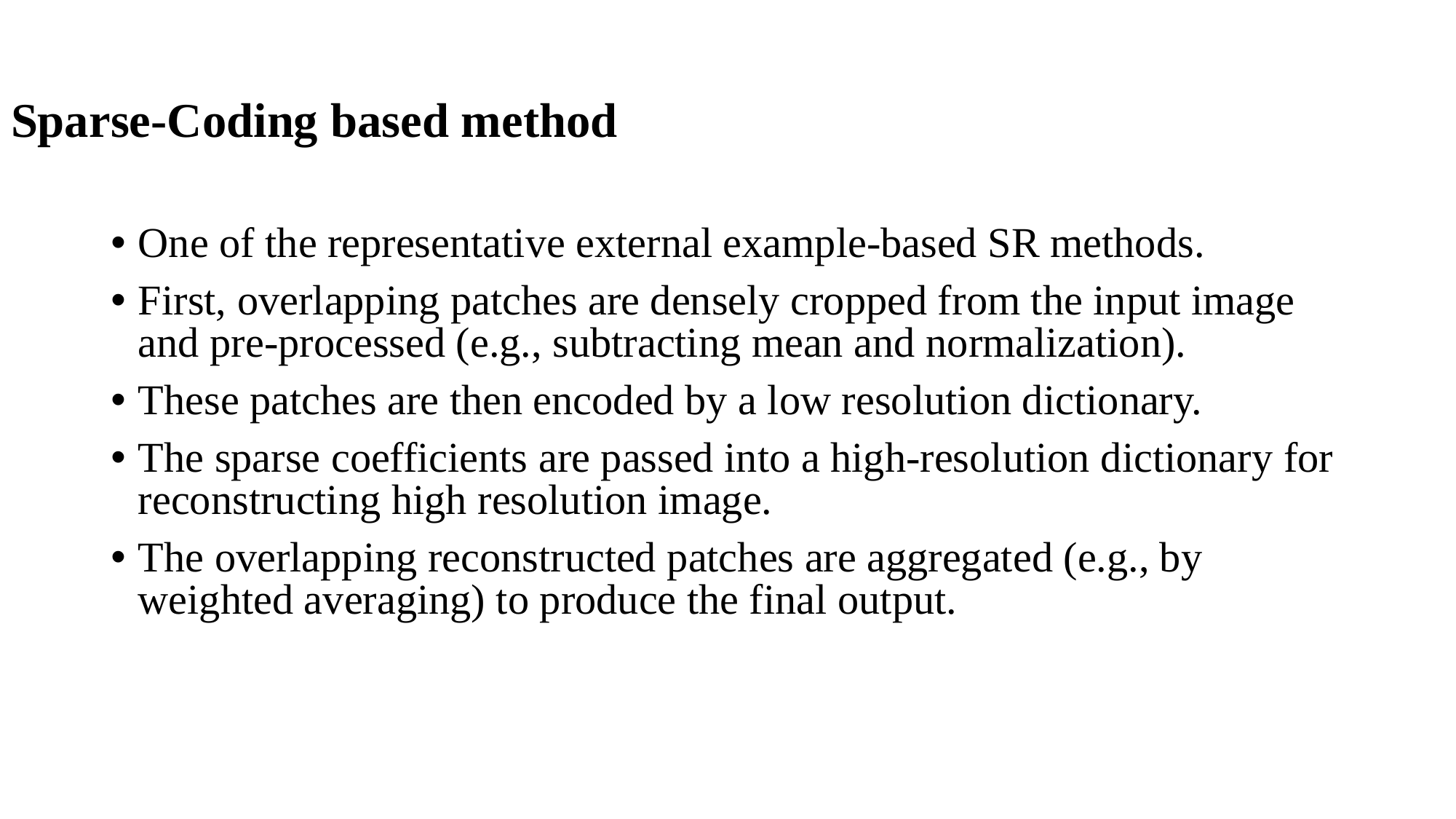

Sparse-Coding based method
One of the representative external example-based SR methods.
First, overlapping patches are densely cropped from the input image and pre-processed (e.g., subtracting mean and normalization).
These patches are then encoded by a low resolution dictionary.
The sparse coefficients are passed into a high-resolution dictionary for reconstructing high resolution image.
The overlapping reconstructed patches are aggregated (e.g., by weighted averaging) to produce the final output.